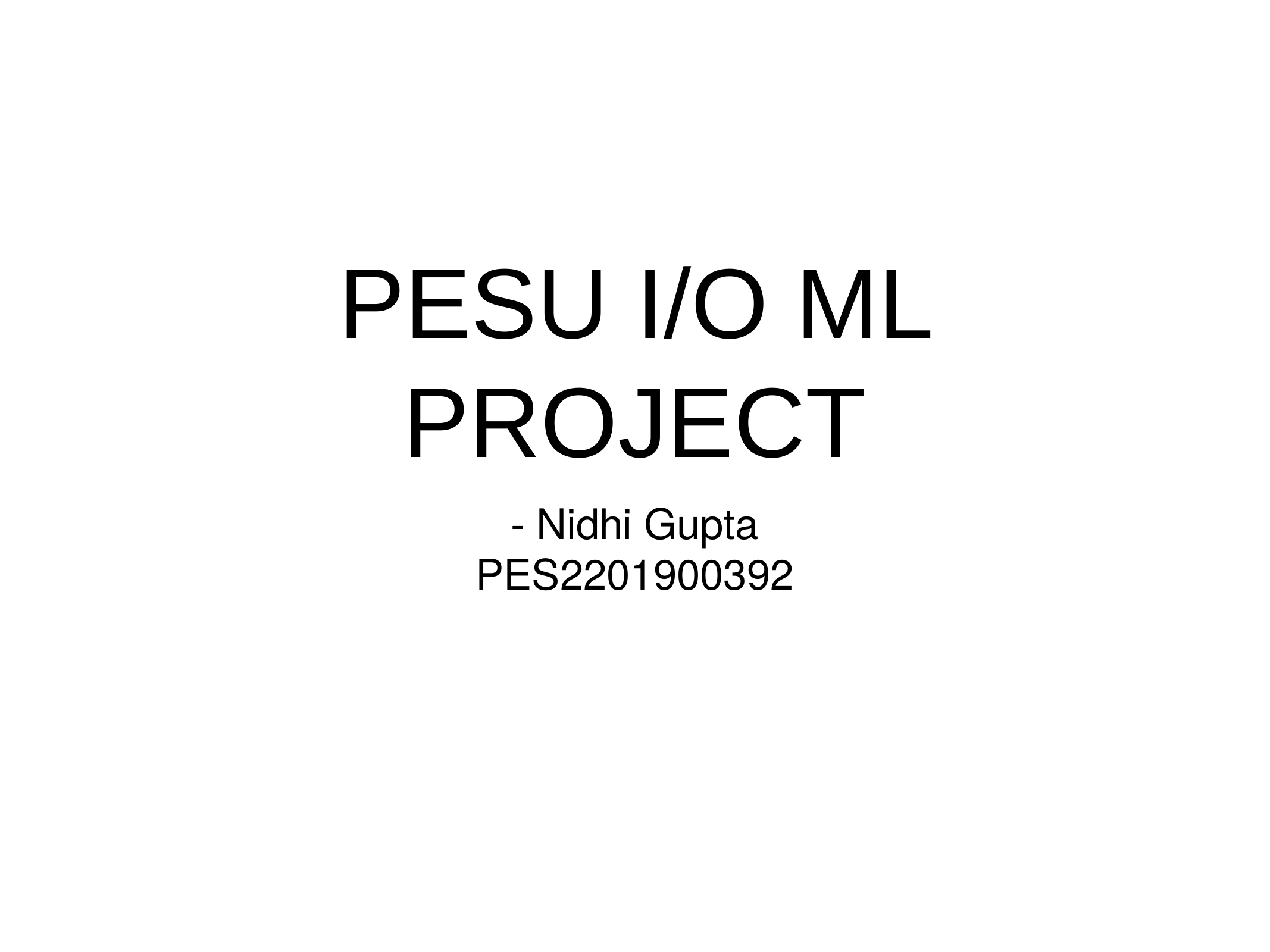

# PESU I/O ML PROJECT
- Nidhi Gupta
PES2201900392